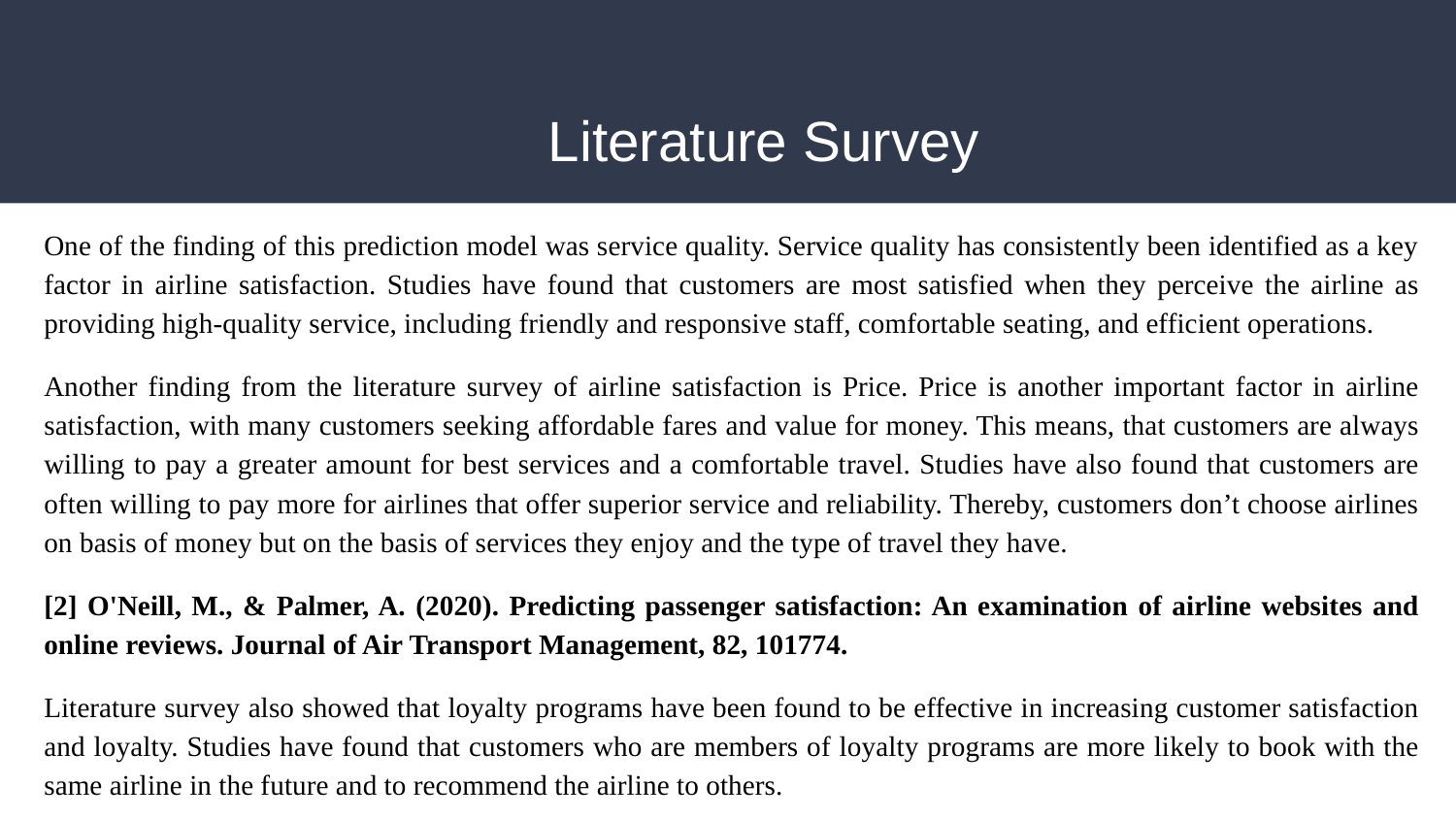

# Literature Survey
One of the finding of this prediction model was service quality. Service quality has consistently been identified as a key factor in airline satisfaction. Studies have found that customers are most satisfied when they perceive the airline as providing high-quality service, including friendly and responsive staff, comfortable seating, and efficient operations.
Another finding from the literature survey of airline satisfaction is Price. Price is another important factor in airline satisfaction, with many customers seeking affordable fares and value for money. This means, that customers are always willing to pay a greater amount for best services and a comfortable travel. Studies have also found that customers are often willing to pay more for airlines that offer superior service and reliability. Thereby, customers don’t choose airlines on basis of money but on the basis of services they enjoy and the type of travel they have.
[2] O'Neill, M., & Palmer, A. (2020). Predicting passenger satisfaction: An examination of airline websites and online reviews. Journal of Air Transport Management, 82, 101774.
Literature survey also showed that loyalty programs have been found to be effective in increasing customer satisfaction and loyalty. Studies have found that customers who are members of loyalty programs are more likely to book with the same airline in the future and to recommend the airline to others.